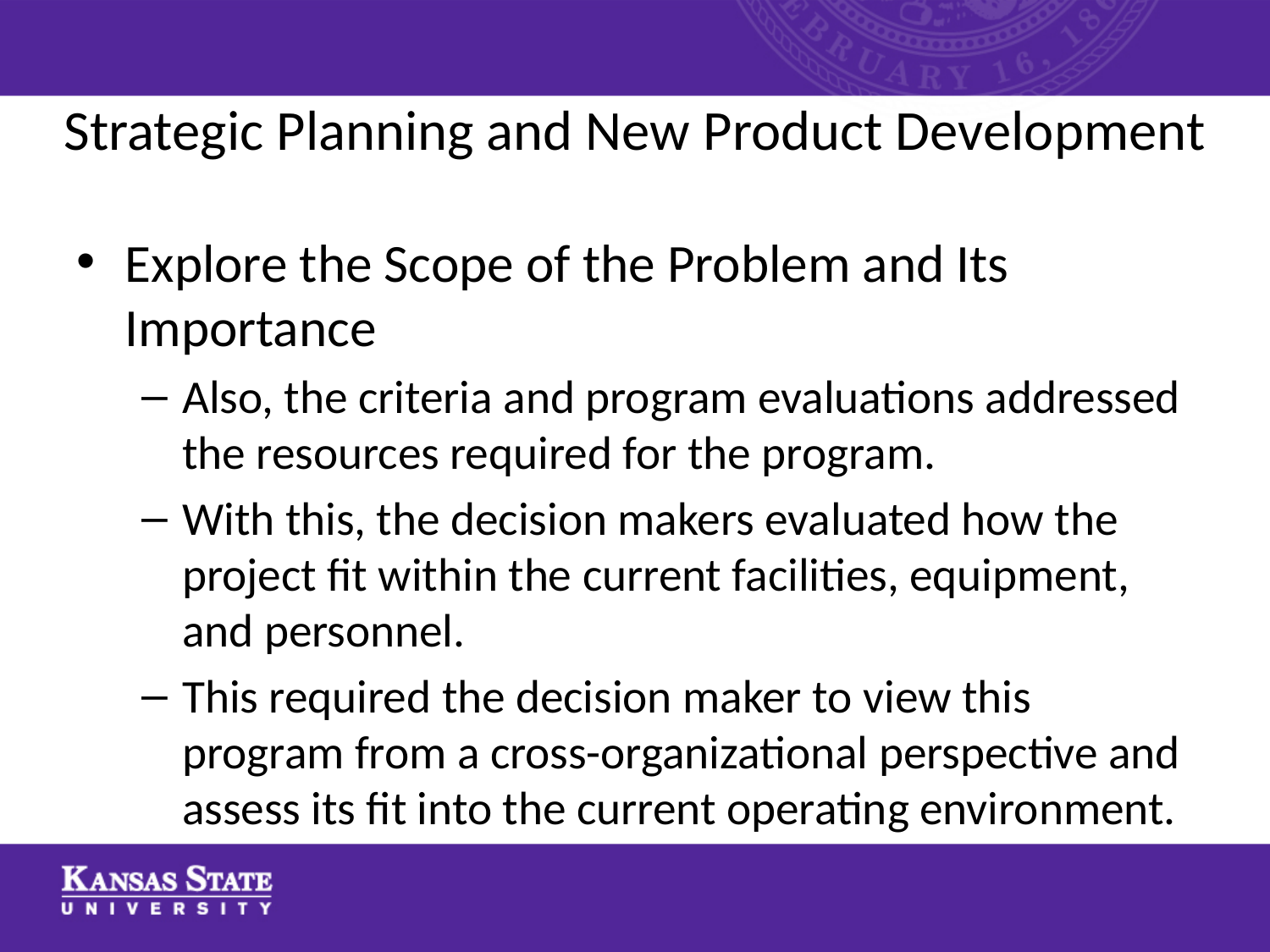

# Strategic Planning and New Product Development
Explore the Scope of the Problem and Its Importance
Also, the criteria and program evaluations addressed the resources required for the program.
With this, the decision makers evaluated how the project fit within the current facilities, equipment, and personnel.
This required the decision maker to view this program from a cross-organizational perspective and assess its fit into the current operating environment.